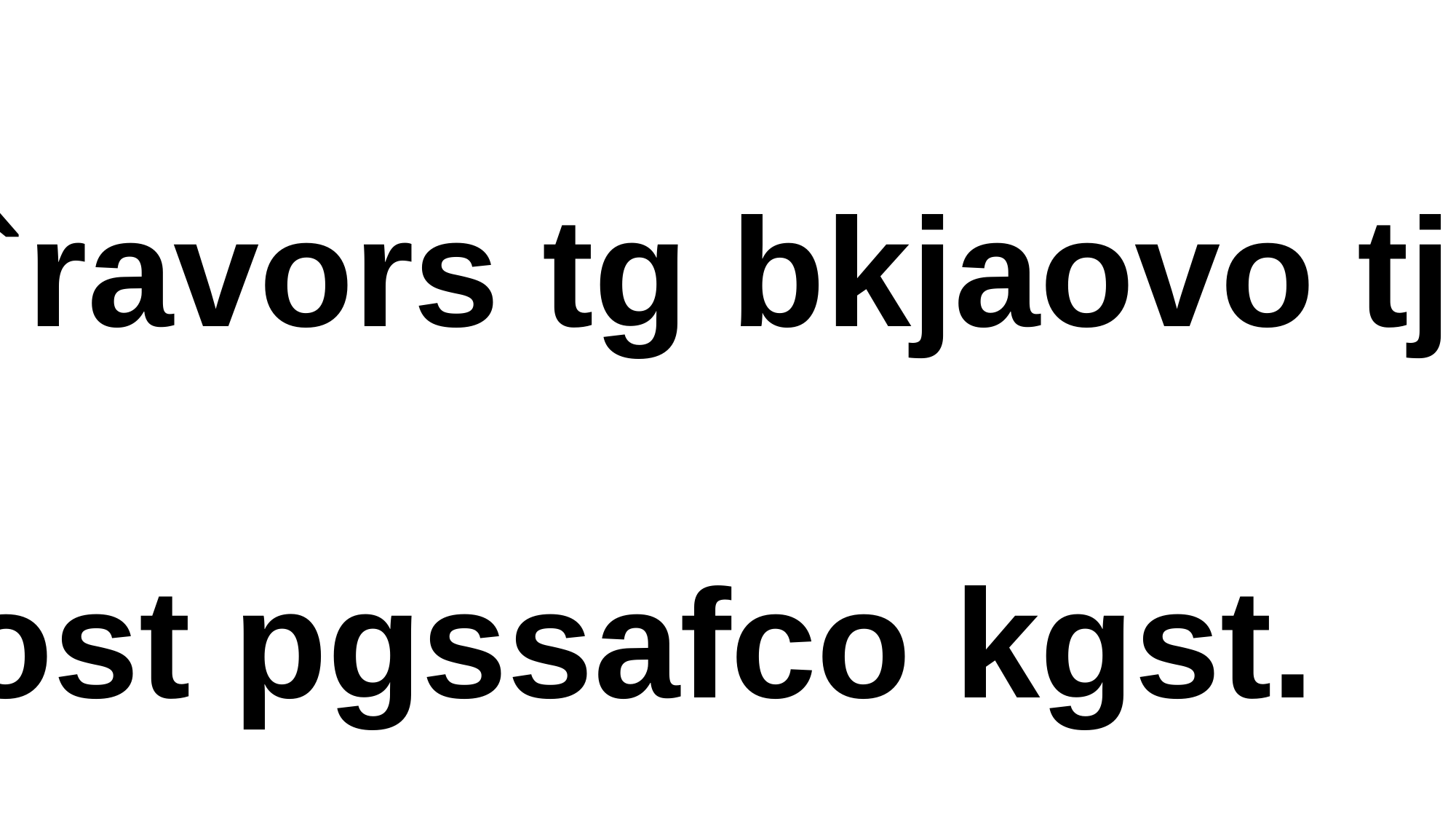

Drivers of supply Chain performance:
Supply chain drivers enable a balance between responsiveness to the customer and efficiency in supply chain that allows the company to be competitive in its chosen strategic arena.
Supply chain strategy need to be in sync with functional. strategies such as product, marketing, and finance.
There are 6 drivers interact with each other to determine the supply chain performance in terms of responsiveness and efficiency.

Pjoso 9 `ravors altorbkt watj obkj gtjor tg `otorealo tjo
suppcy
kjbal‑s
 porigreblko al tores gi rospglsavoloss bl`
oiiakaolky.
•
Pjo mgbc as tg strukturo tjo `ravors tg bkjaovo tjo `osaro` covoc
gi rospglsavoloss bt tjo cgwost pgssafco kgst.